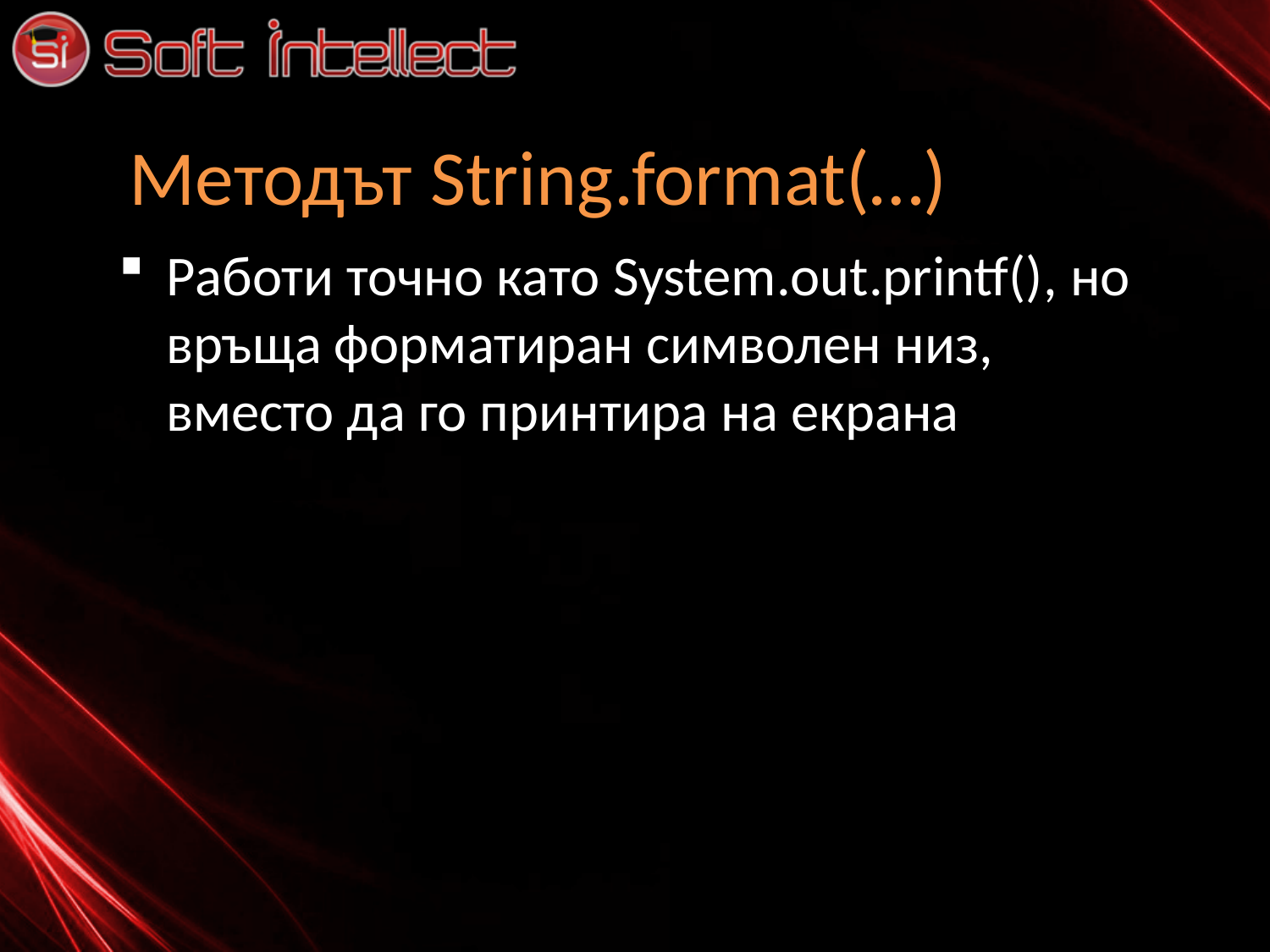

# Методът String.format(…)
Работи точно като System.out.printf(), но връща форматиран символен низ, вместо да го принтира на екрана